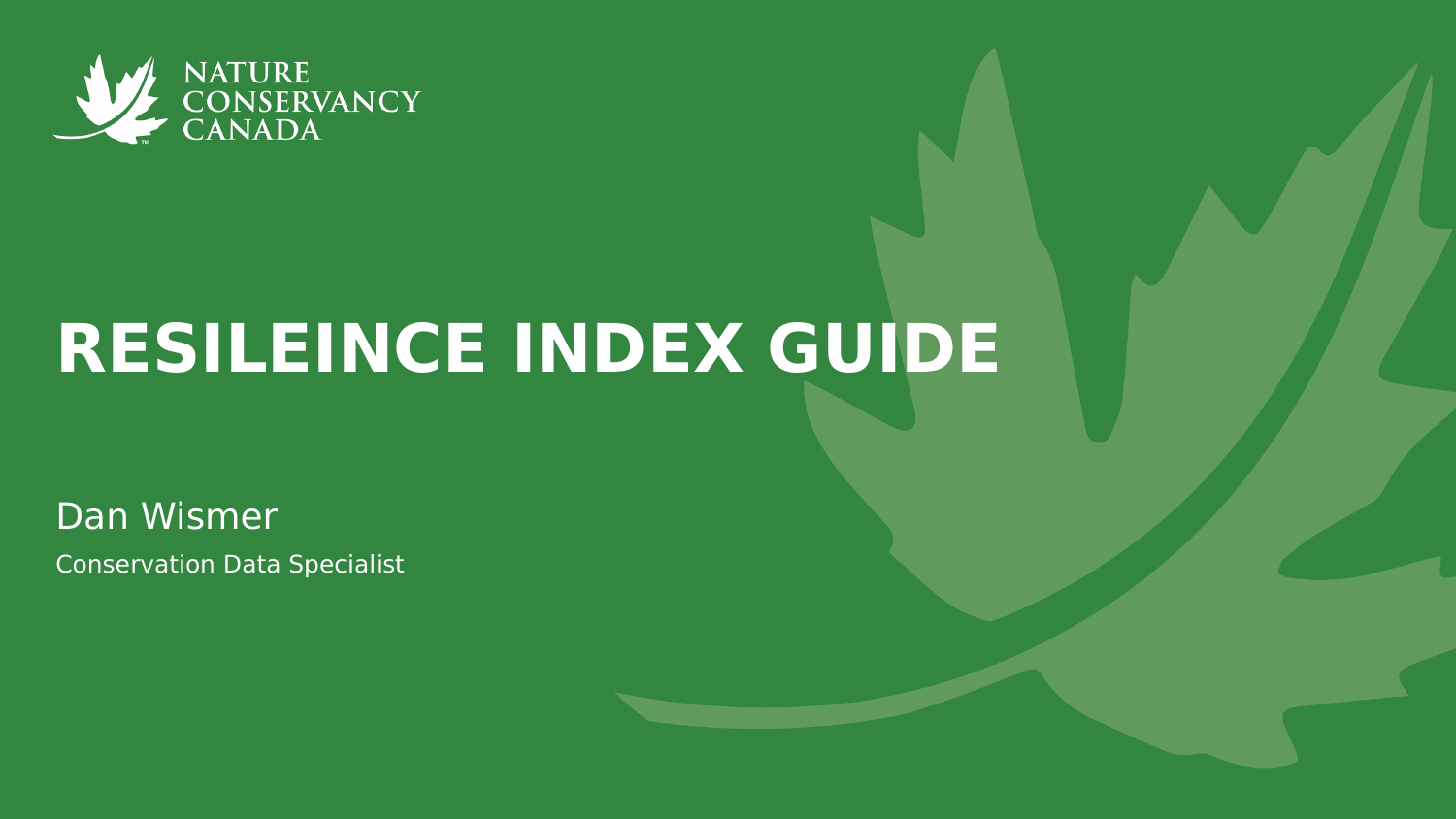

# RESILEINCE INDEX GUIDE
Dan Wismer
Conservation Data Specialist